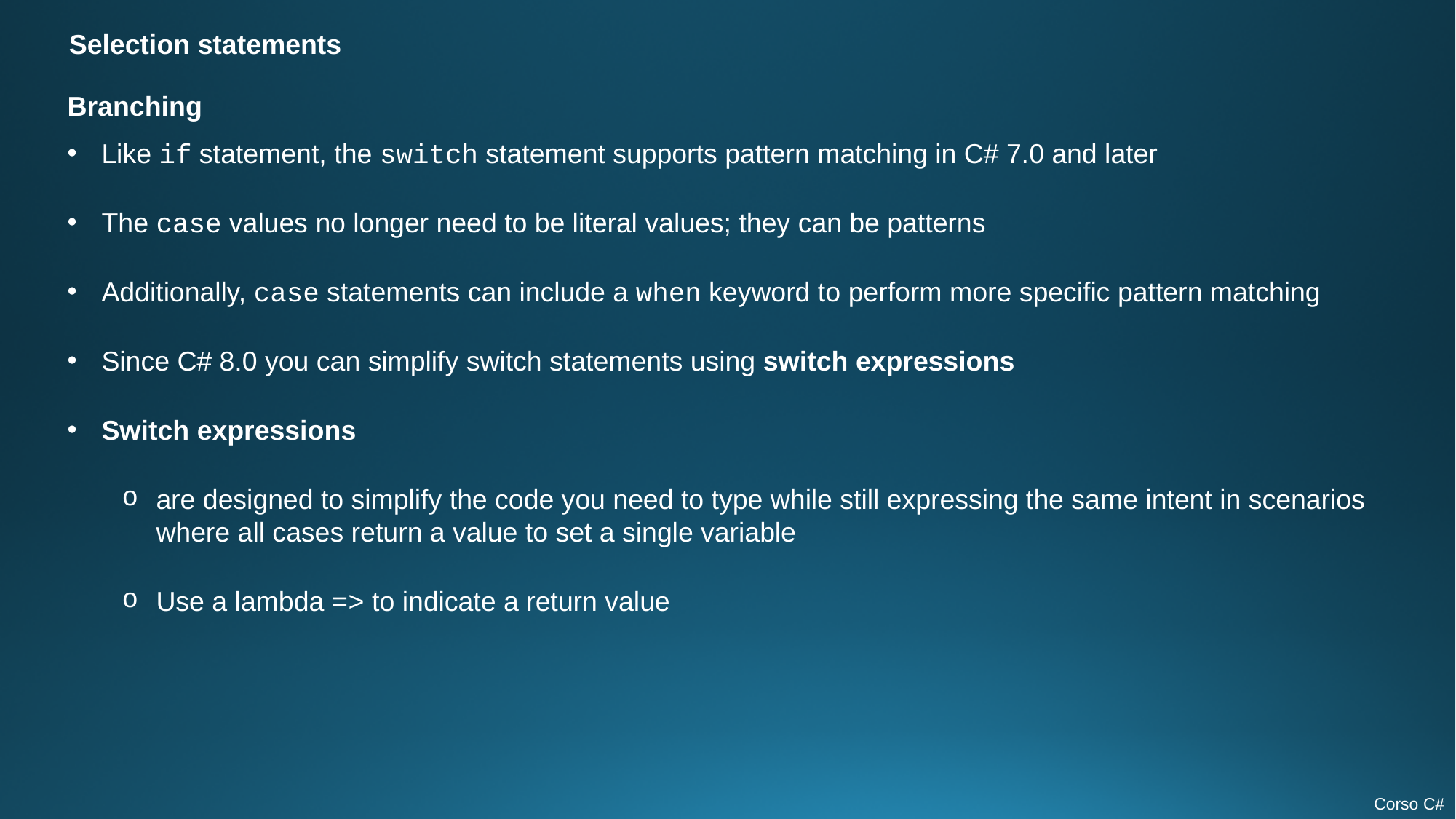

Selection statements
Branching
Like if statement, the switch statement supports pattern matching in C# 7.0 and later
The case values no longer need to be literal values; they can be patterns
Additionally, case statements can include a when keyword to perform more specific pattern matching
Since C# 8.0 you can simplify switch statements using switch expressions
Switch expressions
are designed to simplify the code you need to type while still expressing the same intent in scenarios where all cases return a value to set a single variable
Use a lambda => to indicate a return value
Corso C#